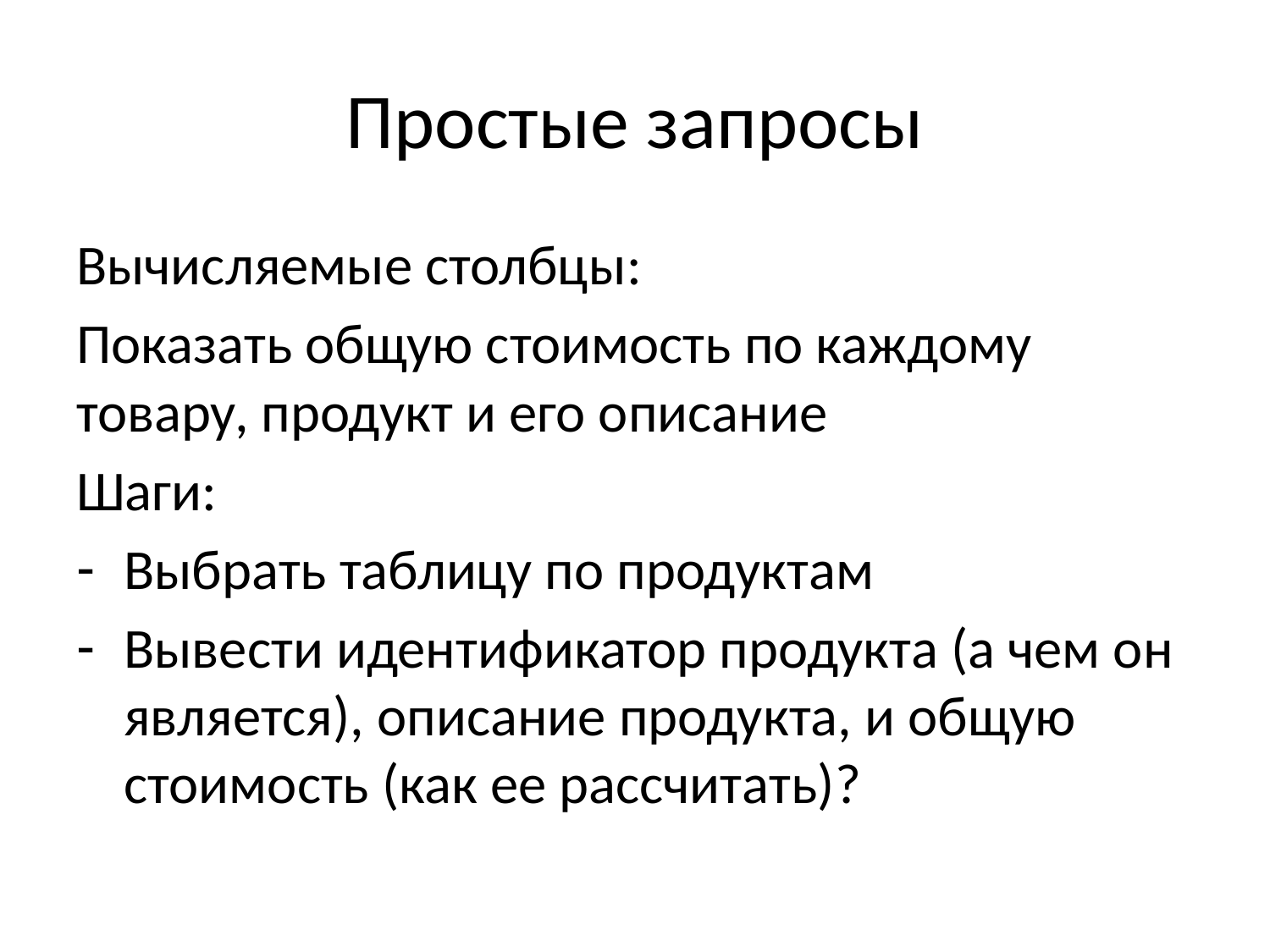

# Простые запросы
Вычисляемые столбцы:
Показать общую стоимость по каждому товару, продукт и его описание
Шаги:
Выбрать таблицу по продуктам
Вывести идентификатор продукта (а чем он является), описание продукта, и общую стоимость (как ее рассчитать)?